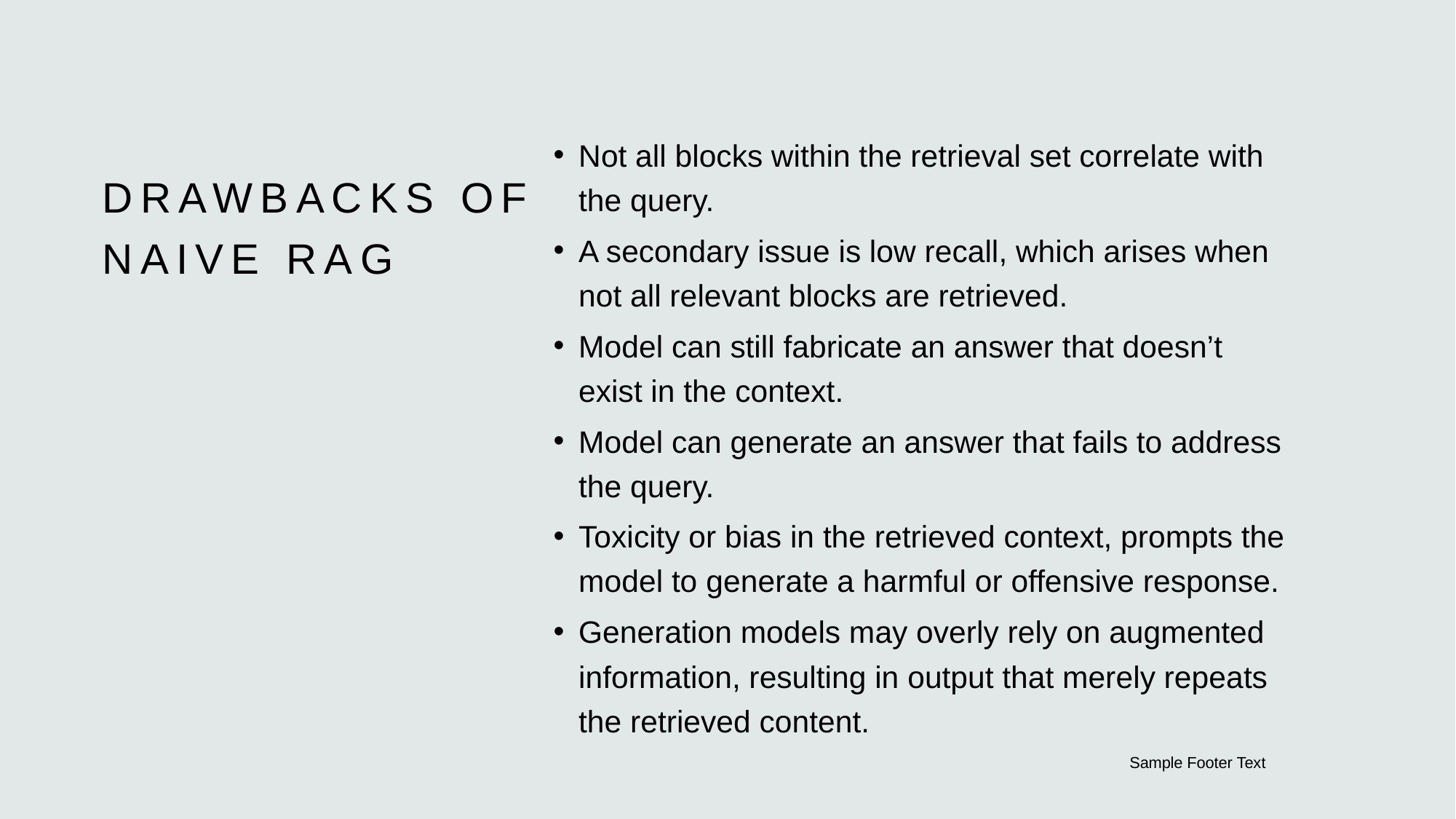

Not all blocks within the retrieval set correlate with the query.
A secondary issue is low recall, which arises when not all relevant blocks are retrieved.
Model can still fabricate an answer that doesn’t exist in the context.
Model can generate an answer that fails to address the query.
Toxicity or bias in the retrieved context, prompts the model to generate a harmful or offensive response.
Generation models may overly rely on augmented information, resulting in output that merely repeats the retrieved content.
# Drawbacks of Naive RAG

Sample Footer Text
18